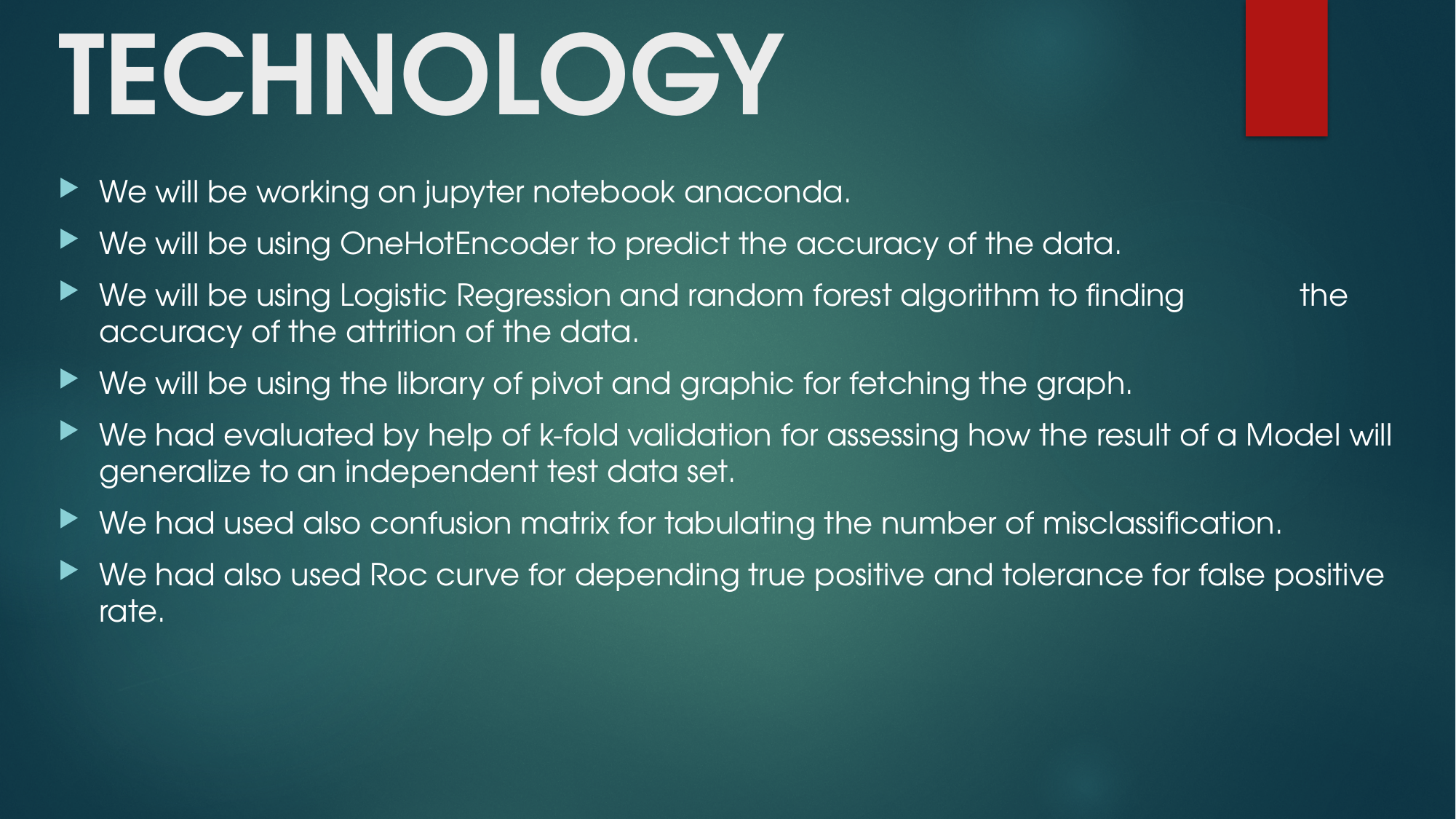

# TECHNOLOGY
We will be working on jupyter notebook anaconda.
We will be using OneHotEncoder to predict the accuracy of the data.
We will be using Logistic Regression and random forest algorithm to finding 	the accuracy of the attrition of the data.
We will be using the library of pivot and graphic for fetching the graph.
We had evaluated by help of k-fold validation for assessing how the result of a Model will generalize to an independent test data set.
We had used also confusion matrix for tabulating the number of misclassification.
We had also used Roc curve for depending true positive and tolerance for false positive rate.